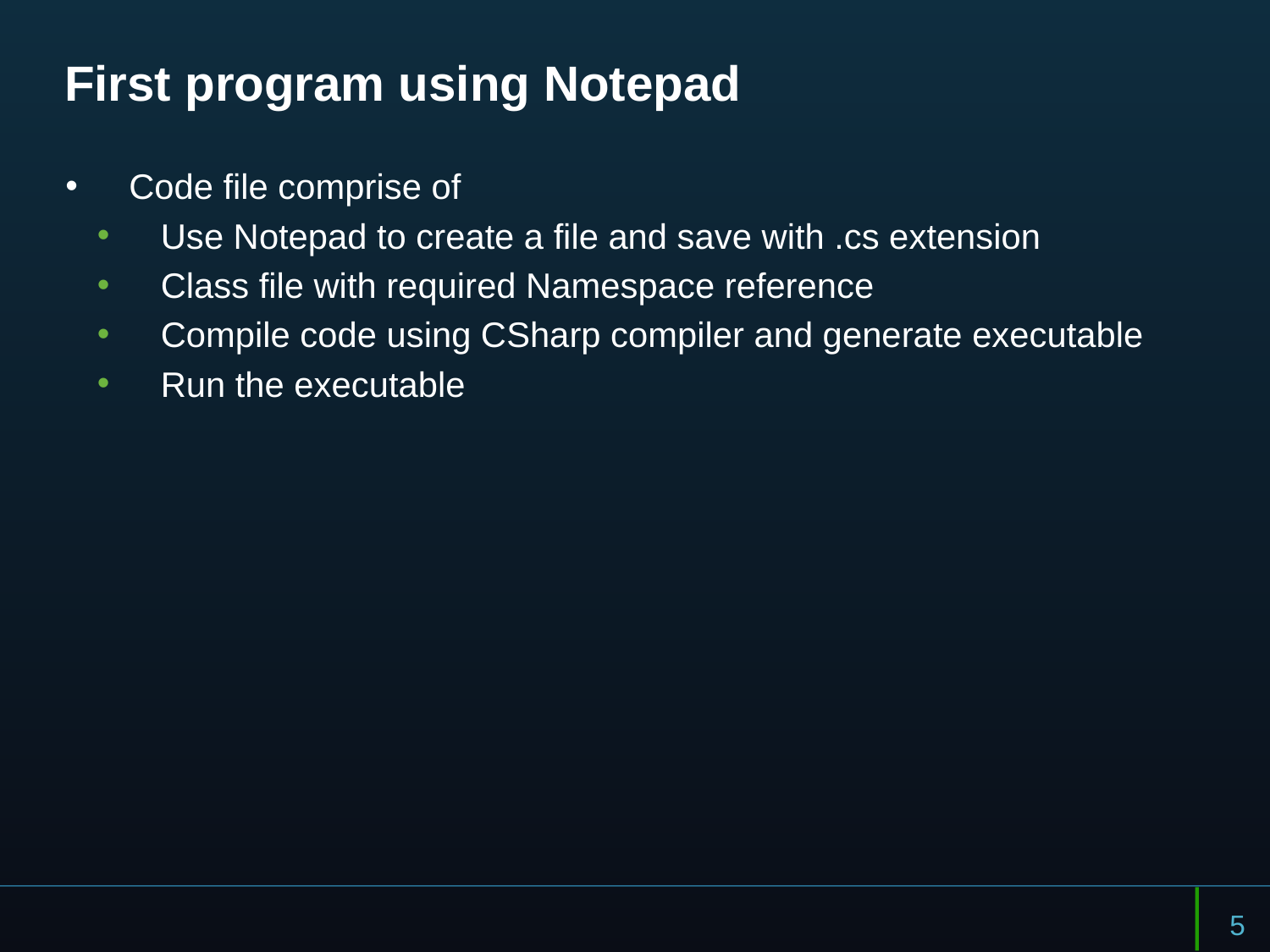

# First program using Notepad
Code file comprise of
Use Notepad to create a file and save with .cs extension
Class file with required Namespace reference
Compile code using CSharp compiler and generate executable
Run the executable

5